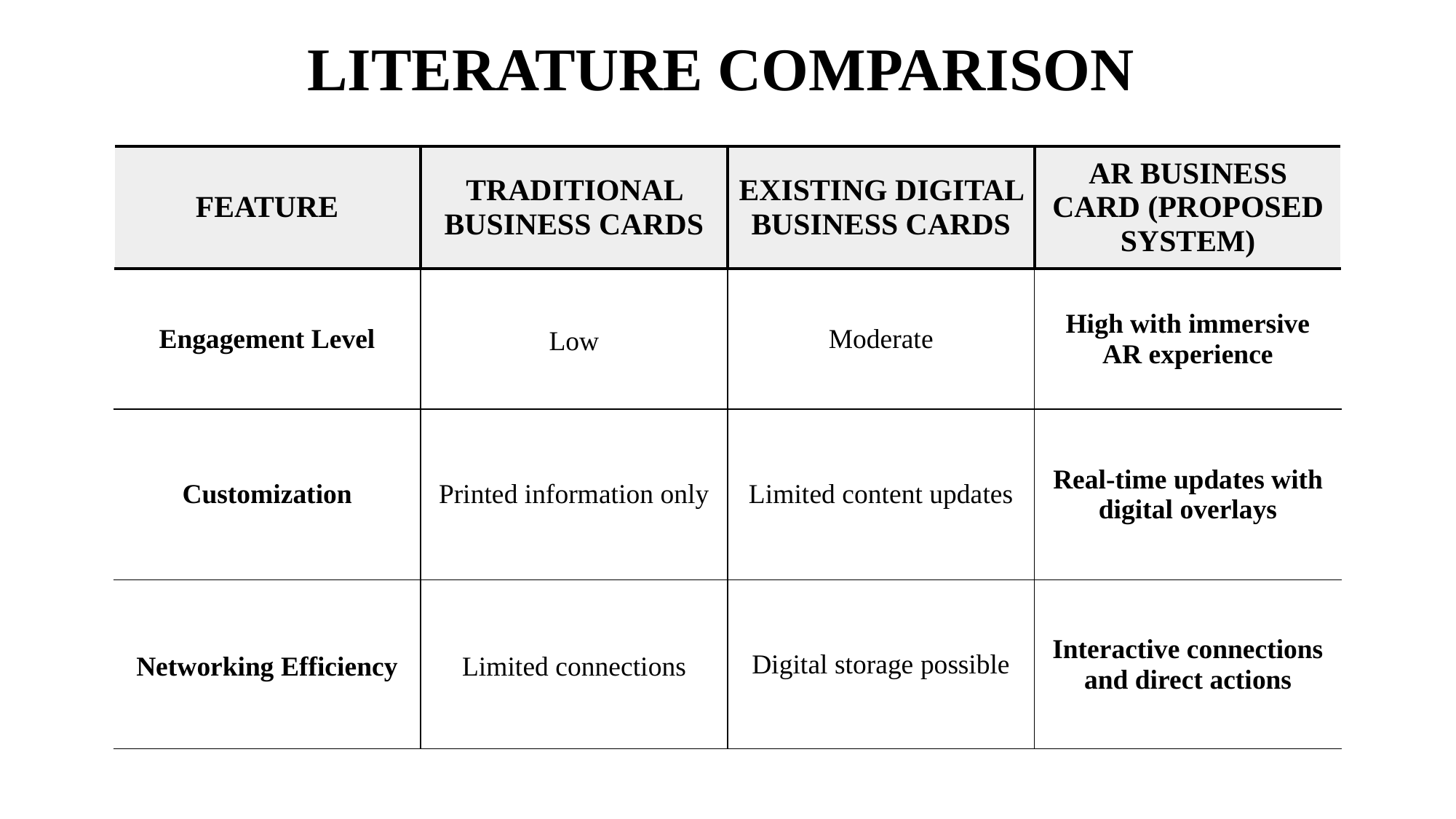

# LITERATURE COMPARISON
| FEATURE | TRADITIONAL BUSINESS CARDS | EXISTING DIGITAL BUSINESS CARDS | AR BUSINESS CARD (PROPOSED SYSTEM) |
| --- | --- | --- | --- |
| Engagement Level | Low | Moderate | High with immersive AR experience |
| Customization | Printed information only | Limited content updates | Real-time updates with digital overlays |
| Networking Efficiency | Limited connections | Digital storage possible | Interactive connections and direct actions |